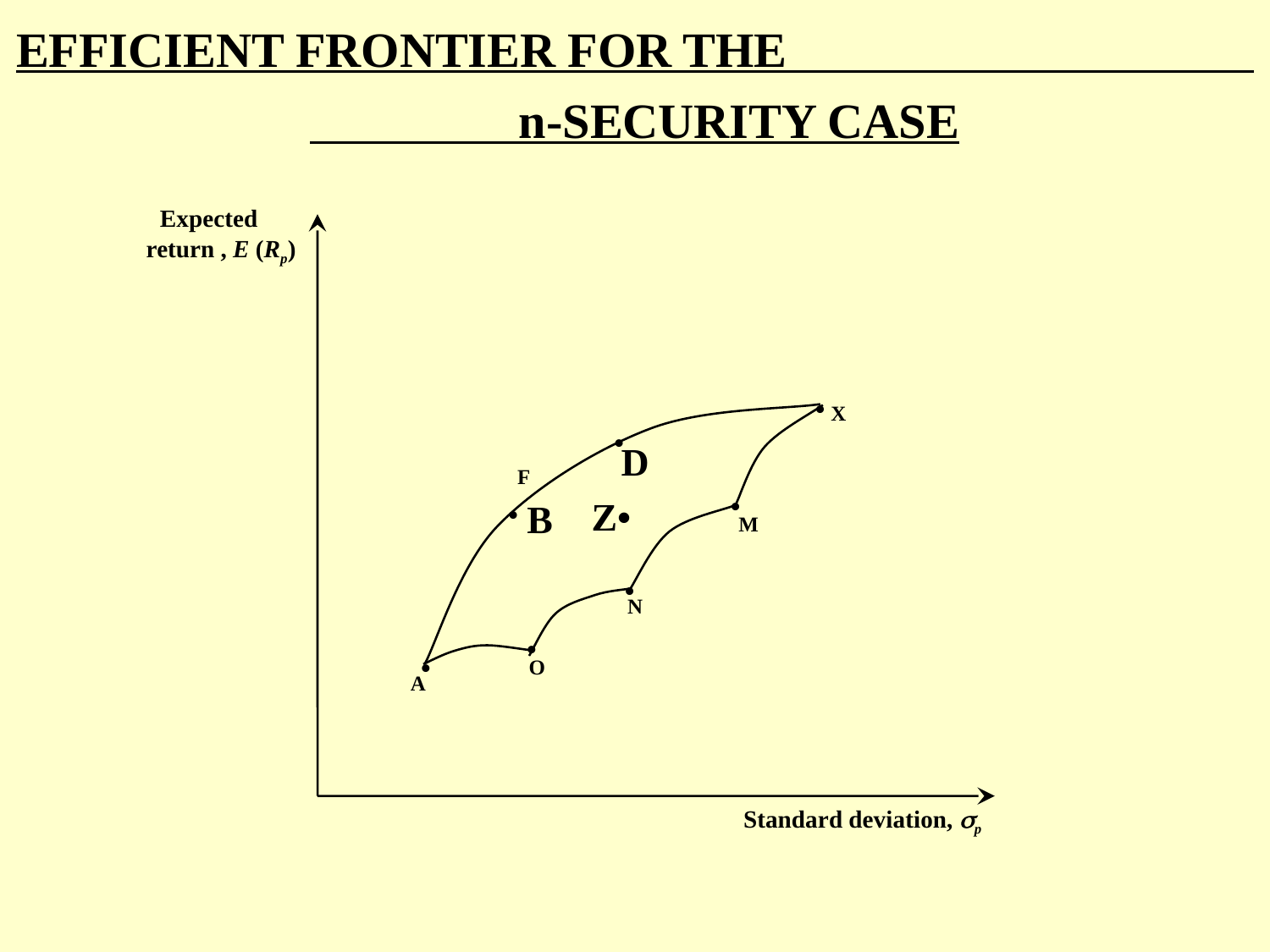

EFFICIENT FRONTIER FOR THE                                                        n-SECURITY CASE
         Expected
        return , E (Rp)

•
X

•
D
F
•
Z•
•
B
M

•
N

•

O
•
A

Standard deviation, σp